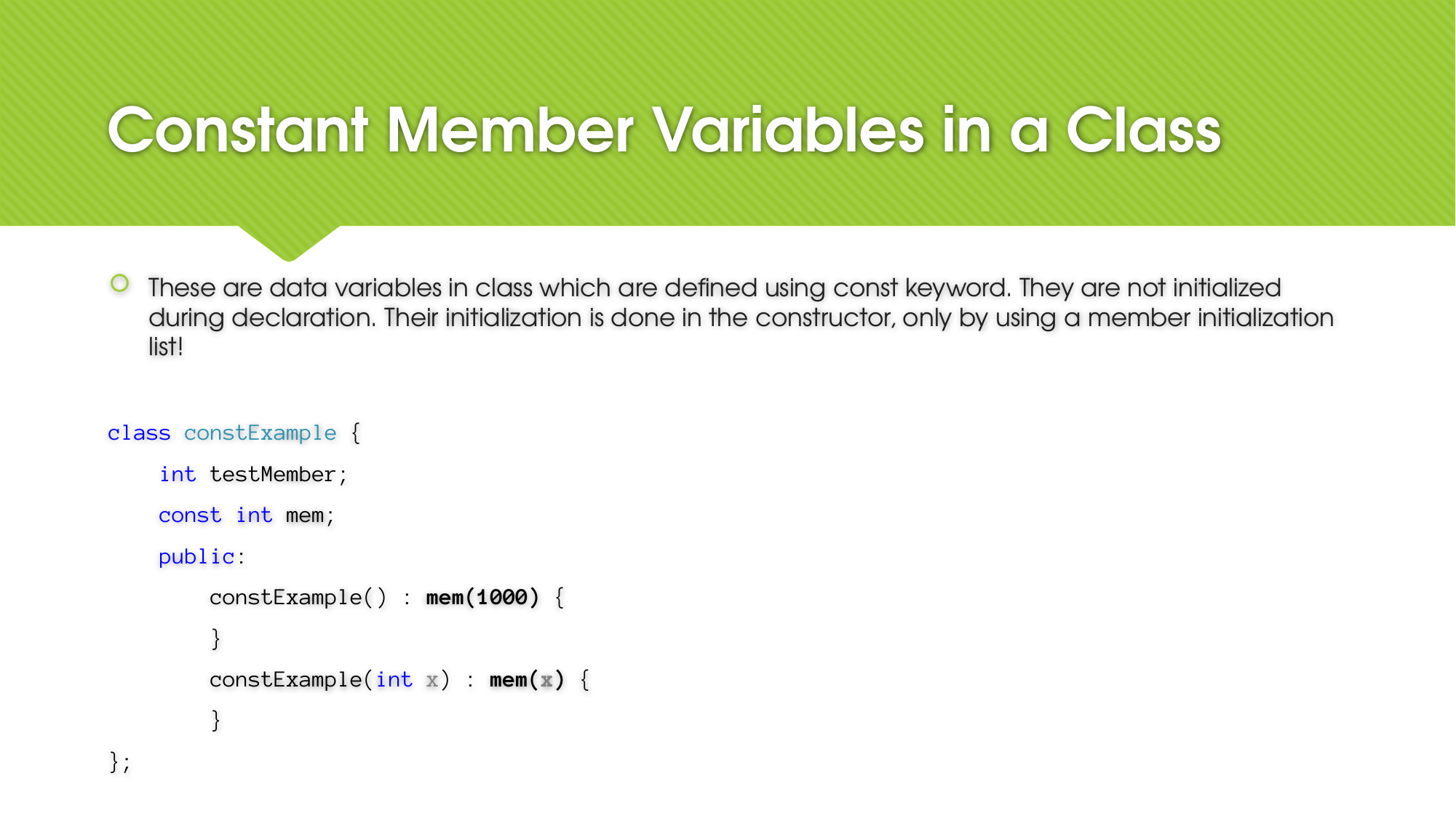

# Constant Member Variables in a Class
These are data variables in class which are defined using const keyword. They are not initialized during declaration. Their initialization is done in the constructor, only by using a member initialization list!

class constExample {
    int testMember;
    const int mem;
    public:
        constExample() : mem(1000) {
        }
        constExample(int x) : mem(x) {
        }
};